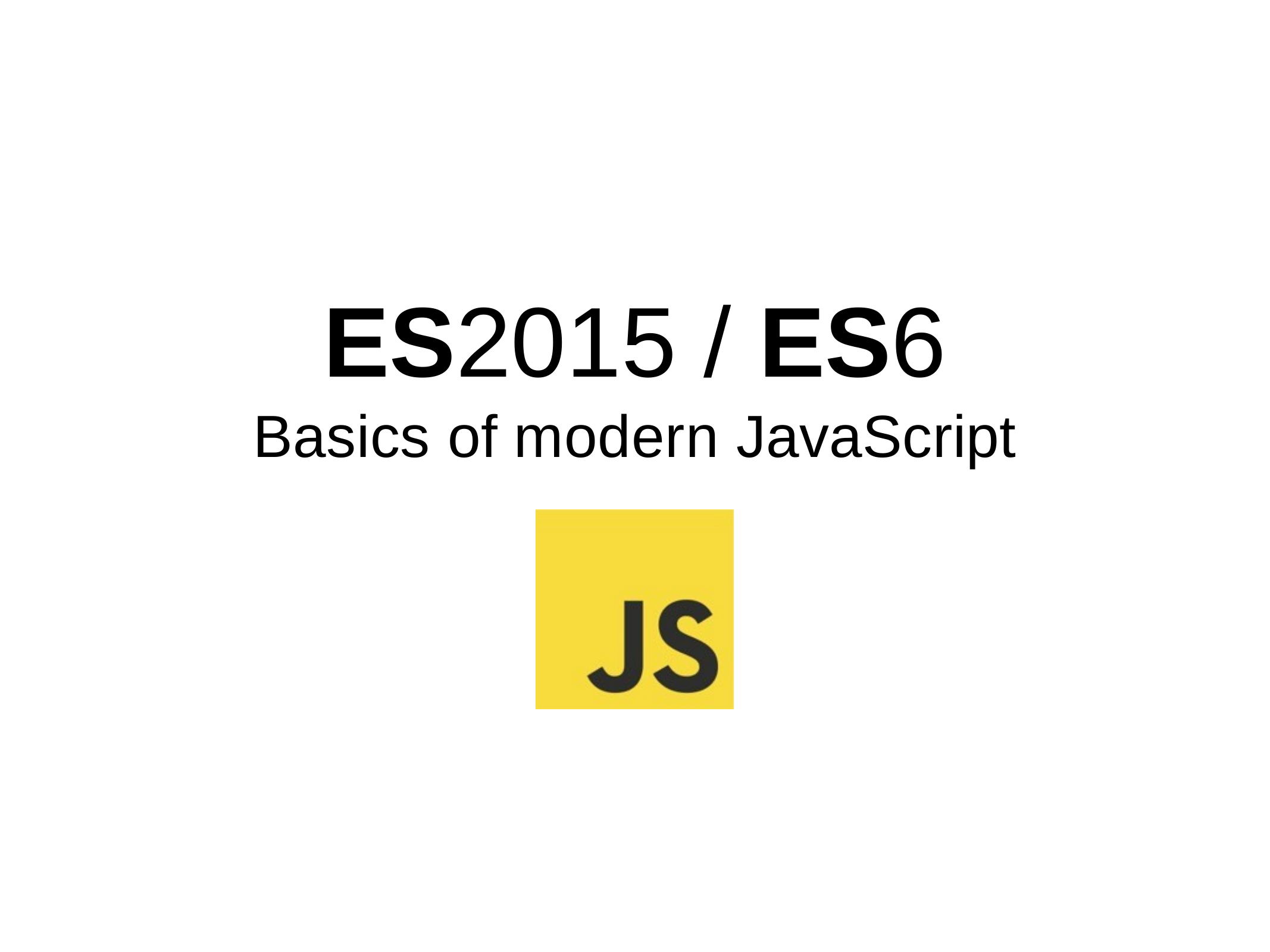

ES2015 / ES6
Basics of modern JavaScript